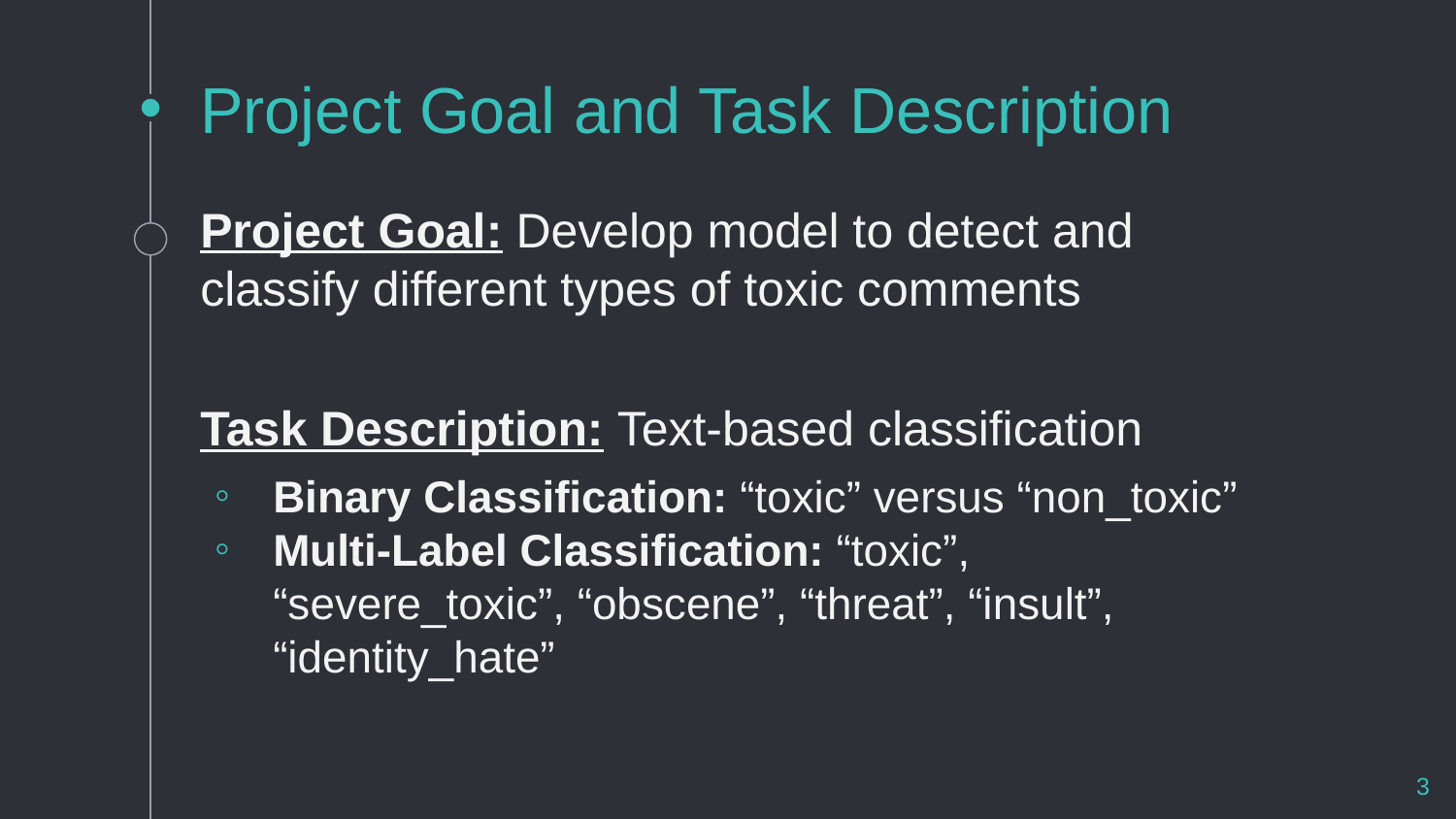

# Project Goal and Task Description
Project Goal: Develop model to detect and classify different types of toxic comments

Task Description: Text-based classification
Binary Classification: “toxic” versus “non_toxic”
Multi-Label Classification: “toxic”, “severe_toxic”, “obscene”, “threat”, “insult”, “identity_hate”
3